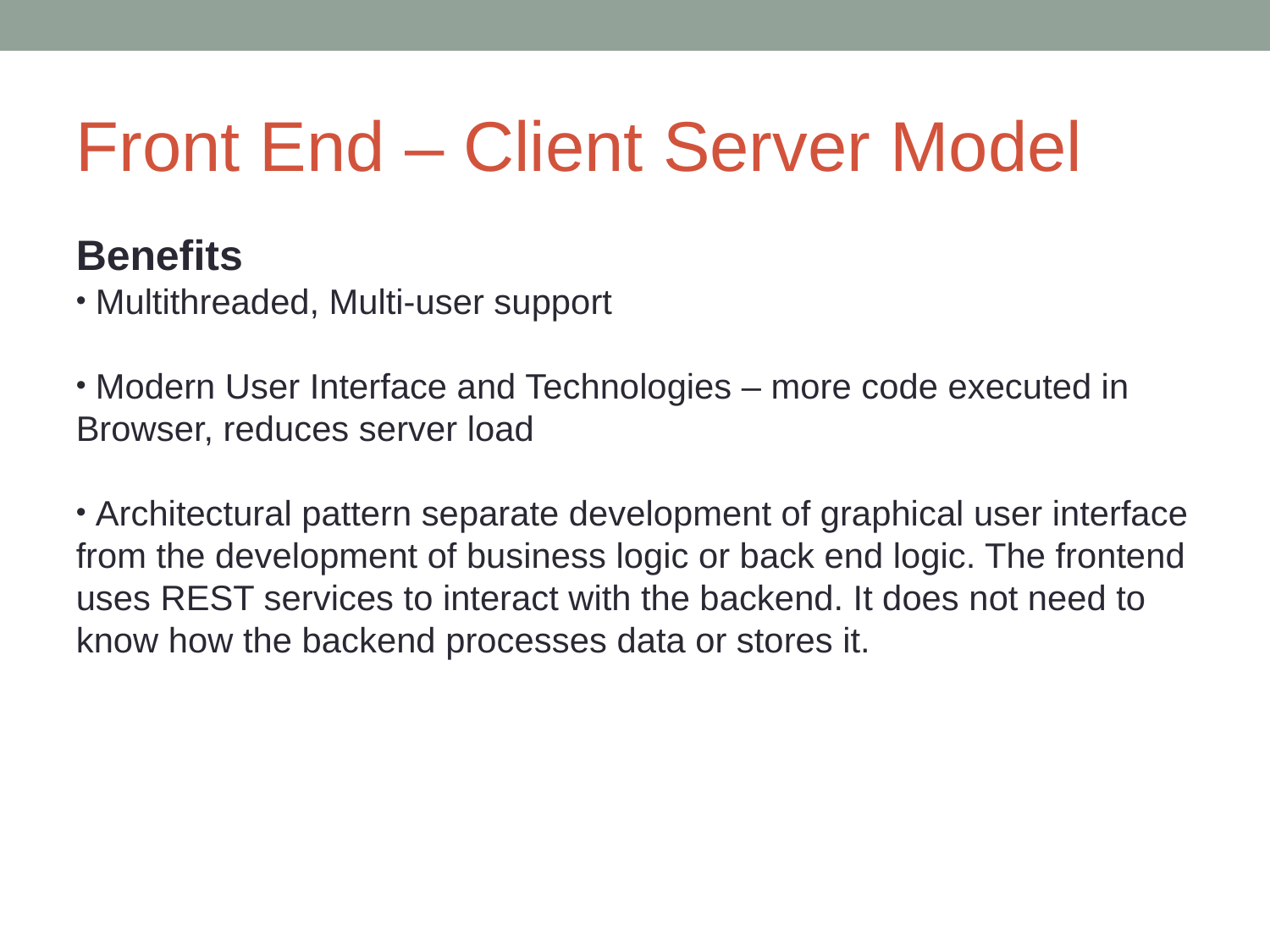

Front End – Client Server Model
Benefits
 Multithreaded, Multi-user support
 Modern User Interface and Technologies – more code executed in Browser, reduces server load

 Architectural pattern separate development of graphical user interface from the development of business logic or back end logic. The frontend uses REST services to interact with the backend. It does not need to know how the backend processes data or stores it.